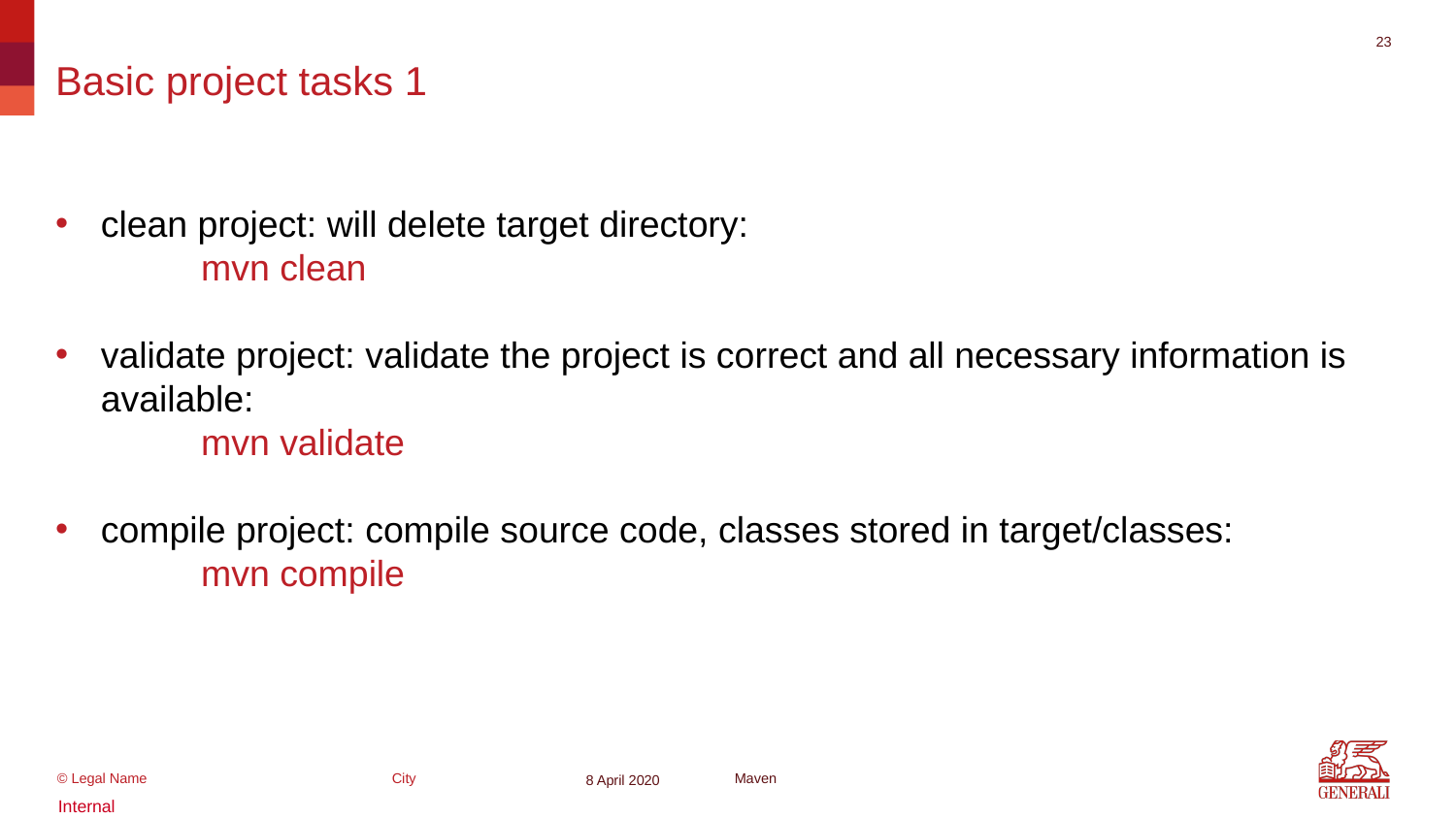

23
# Basic project tasks 1

clean project: will delete target directory:
	mvn clean

validate project: validate the project is correct and all necessary information is available:
	mvn validate

compile project: compile source code, classes stored in target/classes:
	mvn compile
8 April 2020
Maven